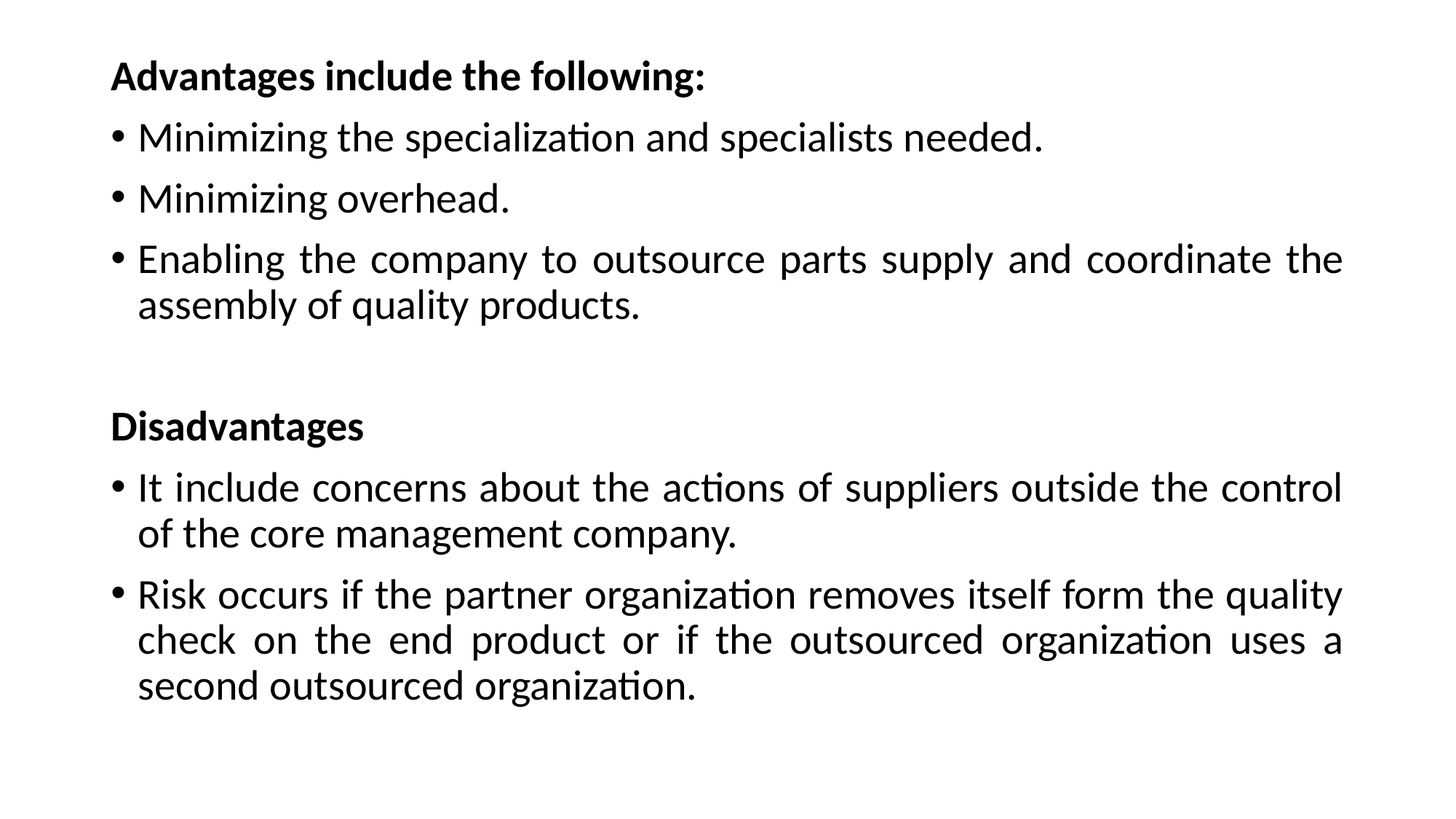

Advantages include the following:
Minimizing the specialization and specialists needed.
Minimizing overhead.
Enabling the company to outsource parts supply and coordinate the assembly of quality products.

Disadvantages
It include concerns about the actions of suppliers outside the control of the core management company.
Risk occurs if the partner organization removes itself form the quality check on the end product or if the outsourced organization uses a second outsourced organization.